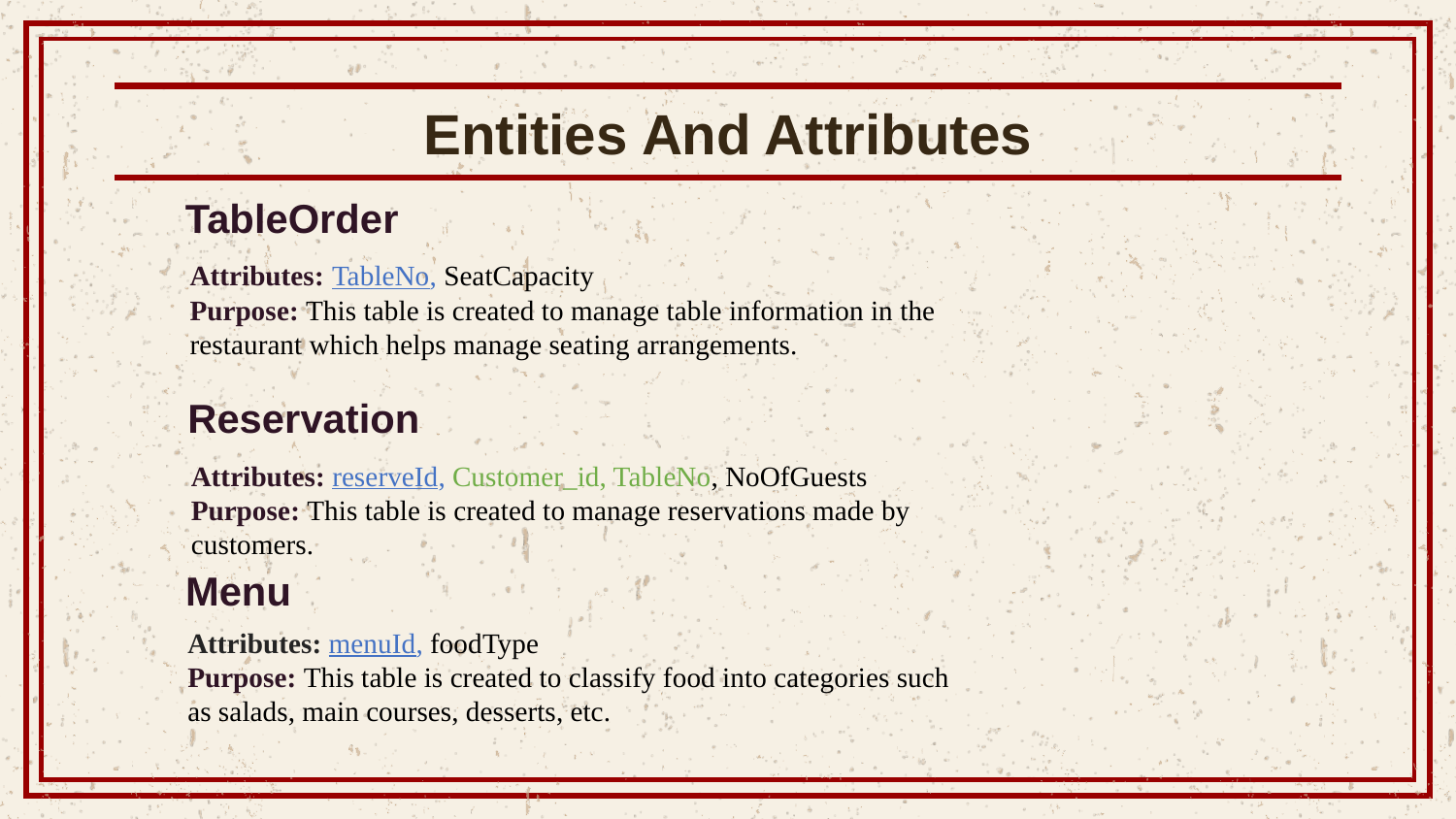

# Entities And Attributes
TableOrder
Attributes: TableNo, SeatCapacity
Purpose: This table is created to manage table information in the restaurant which helps manage seating arrangements.
Reservation
Attributes: reserveId, Customer_id, TableNo, NoOfGuests Purpose: This table is created to manage reservations made by customers.
Menu
Attributes: menuId, foodType
Purpose: This table is created to classify food into categories such as salads, main courses, desserts, etc.